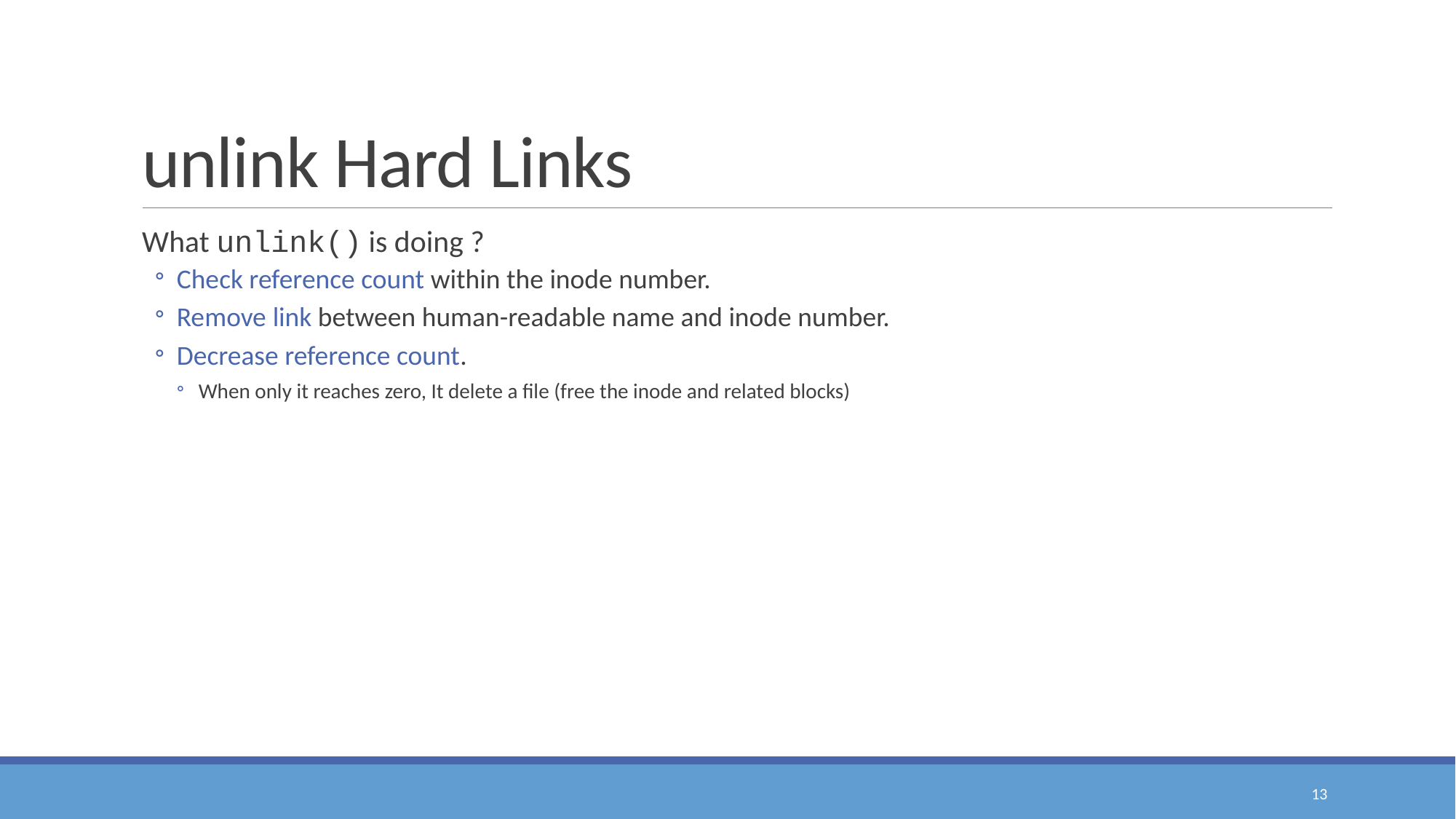

# unlink Hard Links
What unlink() is doing ?
Check reference count within the inode number.
Remove link between human-readable name and inode number.
Decrease reference count.
When only it reaches zero, It delete a file (free the inode and related blocks)

13